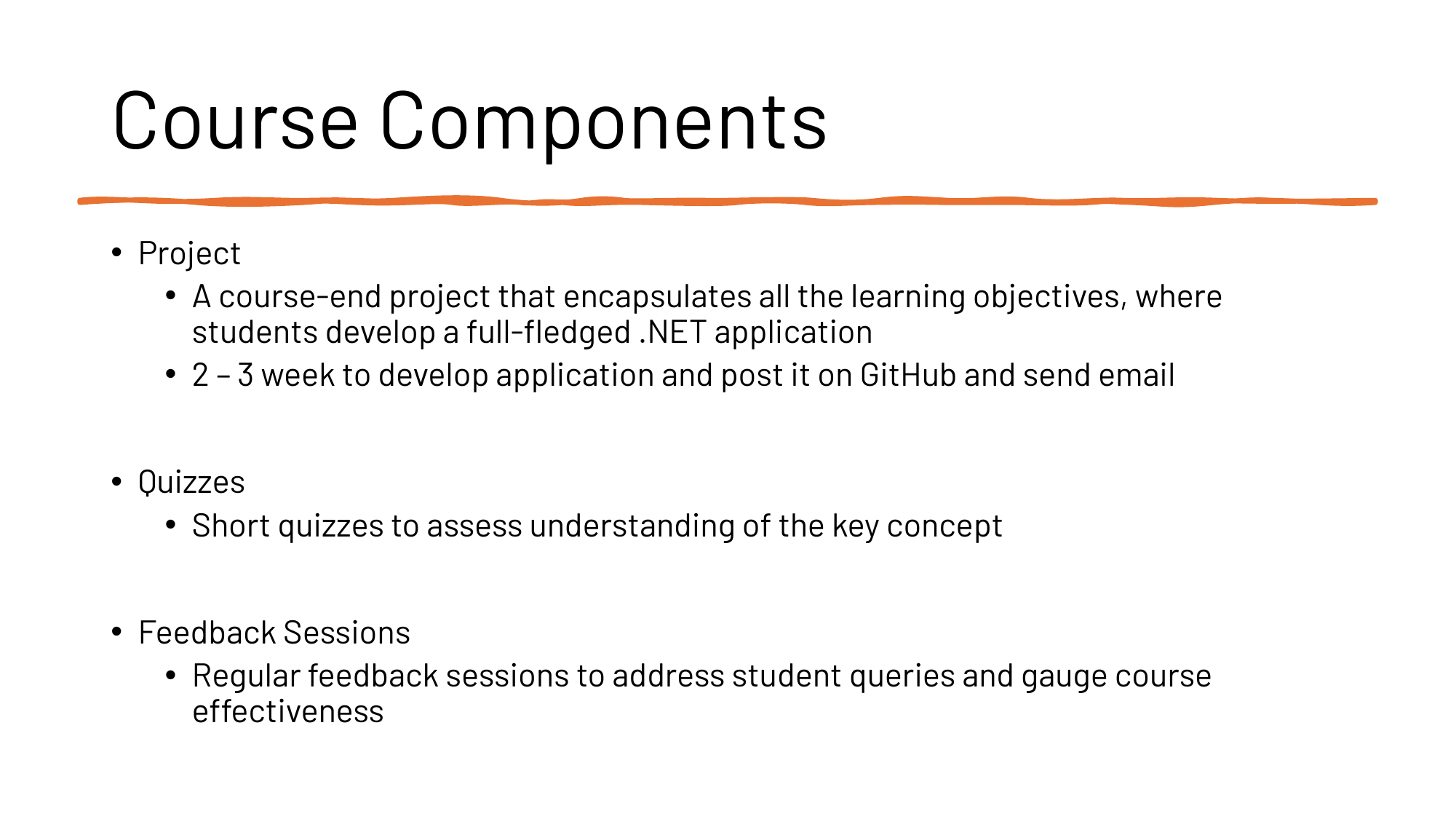

# Course Components

Project
A course-end project that encapsulates all the learning objectives, where students develop a full-fledged .NET application
2 – 3 week to develop application and post it on GitHub and send email

Quizzes
Short quizzes to assess understanding of the key concept

Feedback Sessions
Regular feedback sessions to address student queries and gauge course effectiveness